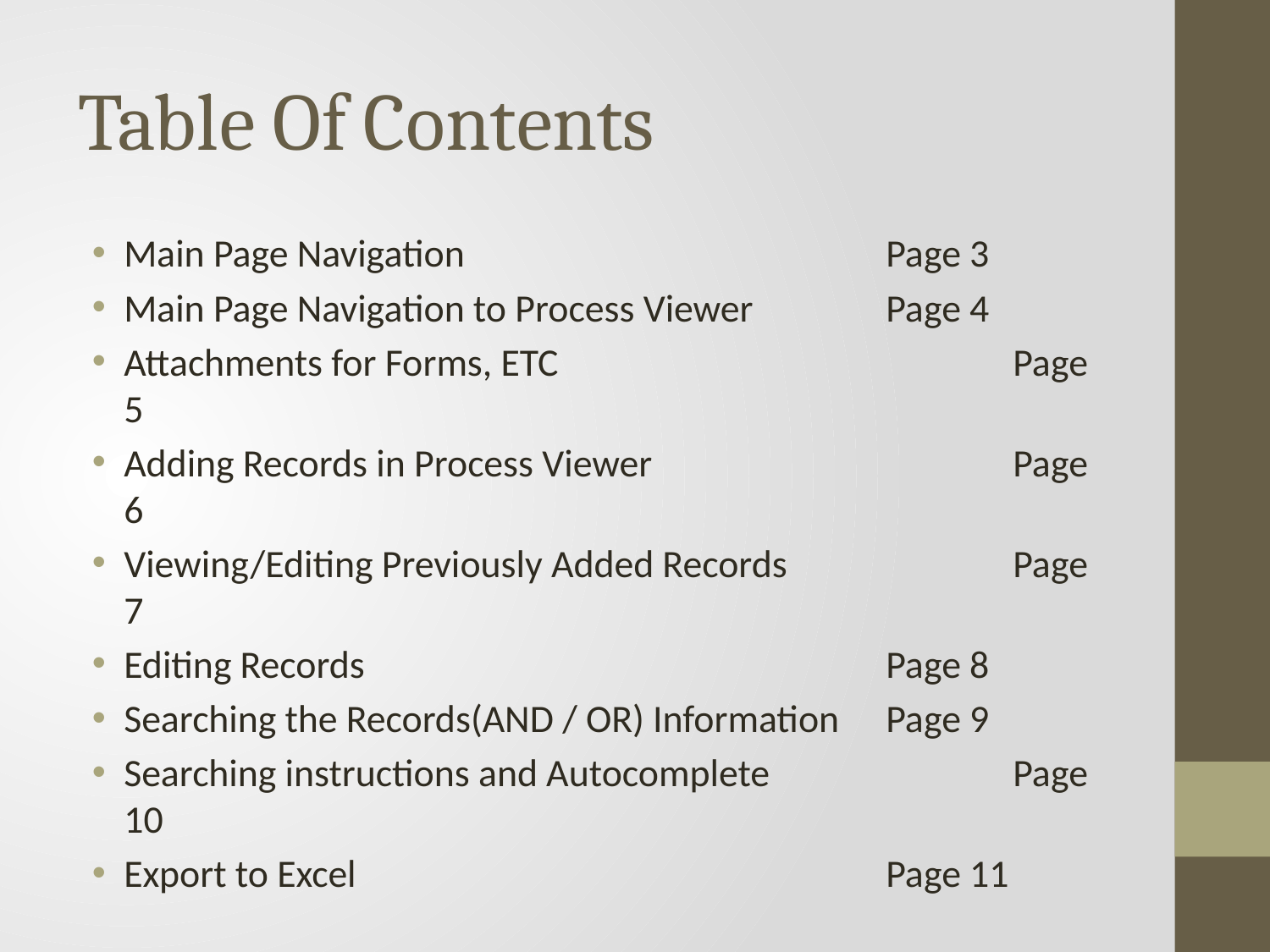

# Table Of Contents
Main Page Navigation				Page 3
Main Page Navigation to Process Viewer		Page 4
Attachments for Forms, ETC				Page 5
Adding Records in Process Viewer			Page 6
Viewing/Editing Previously Added Records		Page 7
Editing Records					Page 8
Searching the Records(AND / OR) Information	Page 9
Searching instructions and Autocomplete		Page 10
Export to Excel					Page 11